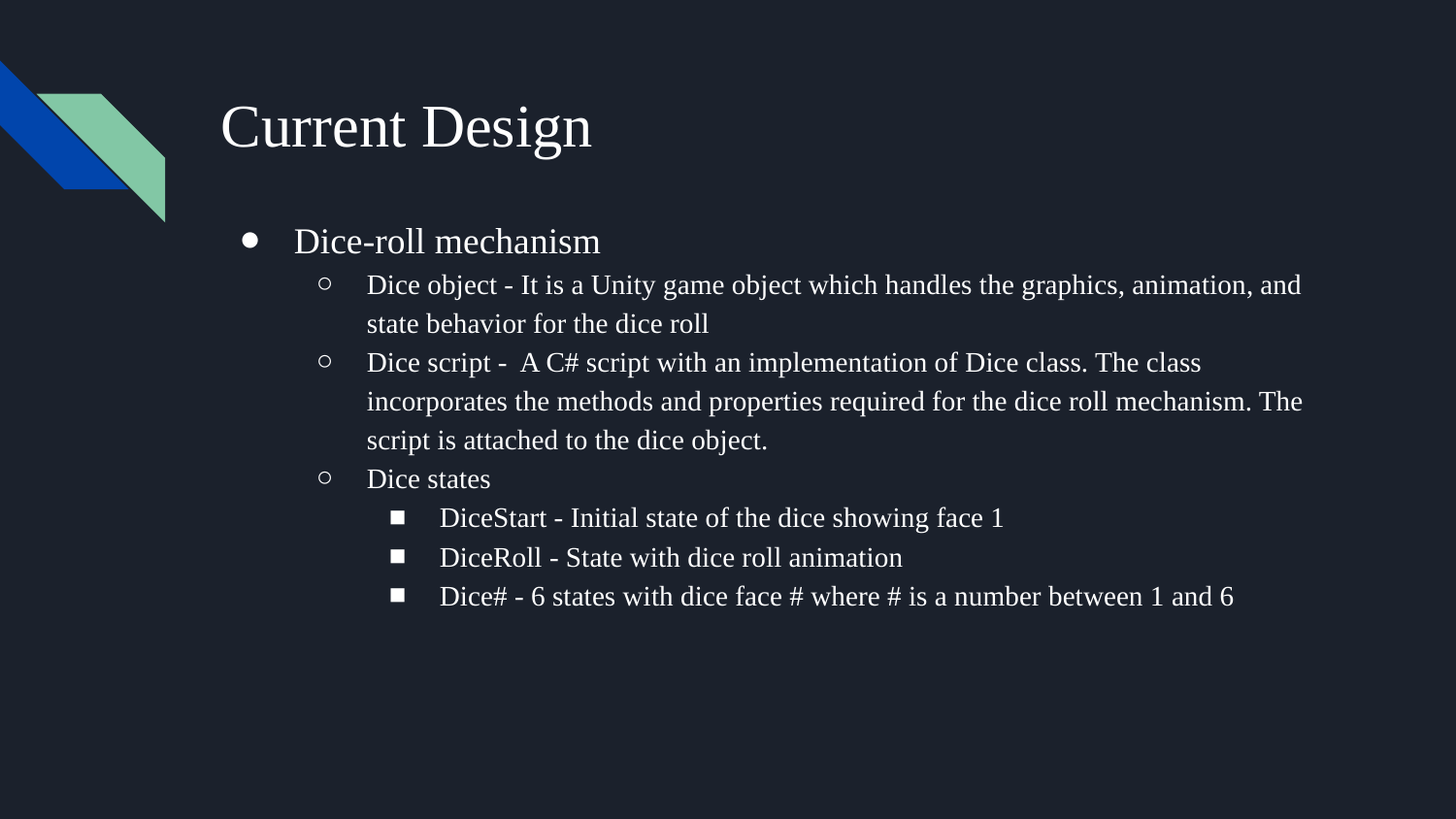

# Current Design
Dice-roll mechanism
Dice object - It is a Unity game object which handles the graphics, animation, and state behavior for the dice roll
Dice script -  A C# script with an implementation of Dice class. The class incorporates the methods and properties required for the dice roll mechanism. The script is attached to the dice object.
Dice states
DiceStart - Initial state of the dice showing face 1
DiceRoll - State with dice roll animation
Dice# - 6 states with dice face # where # is a number between 1 and 6